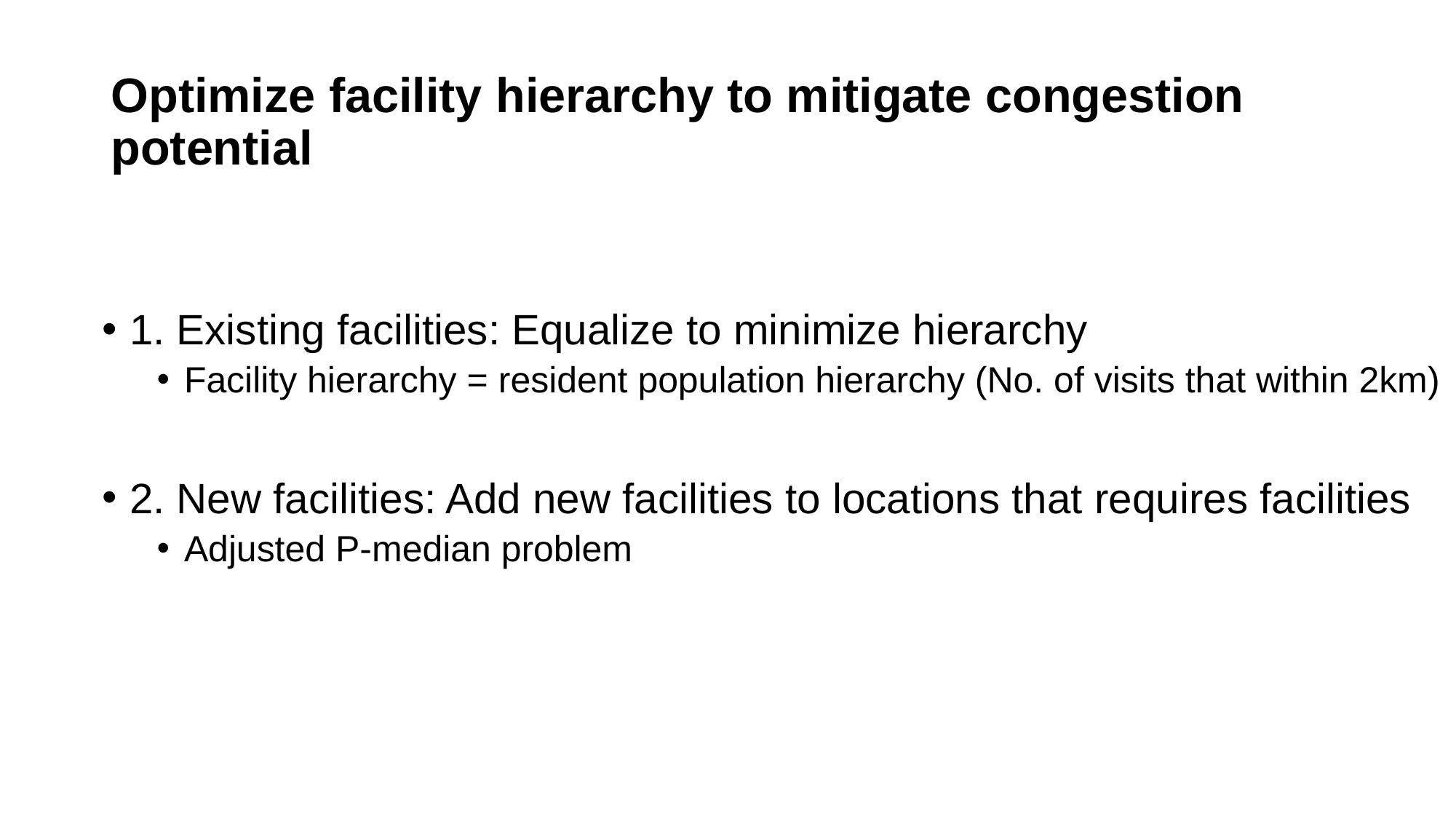

# Optimize facility hierarchy to mitigate congestion potential
1. Existing facilities: Equalize to minimize hierarchy
Facility hierarchy = resident population hierarchy (No. of visits that within 2km)

2. New facilities: Add new facilities to locations that requires facilities
Adjusted P-median problem